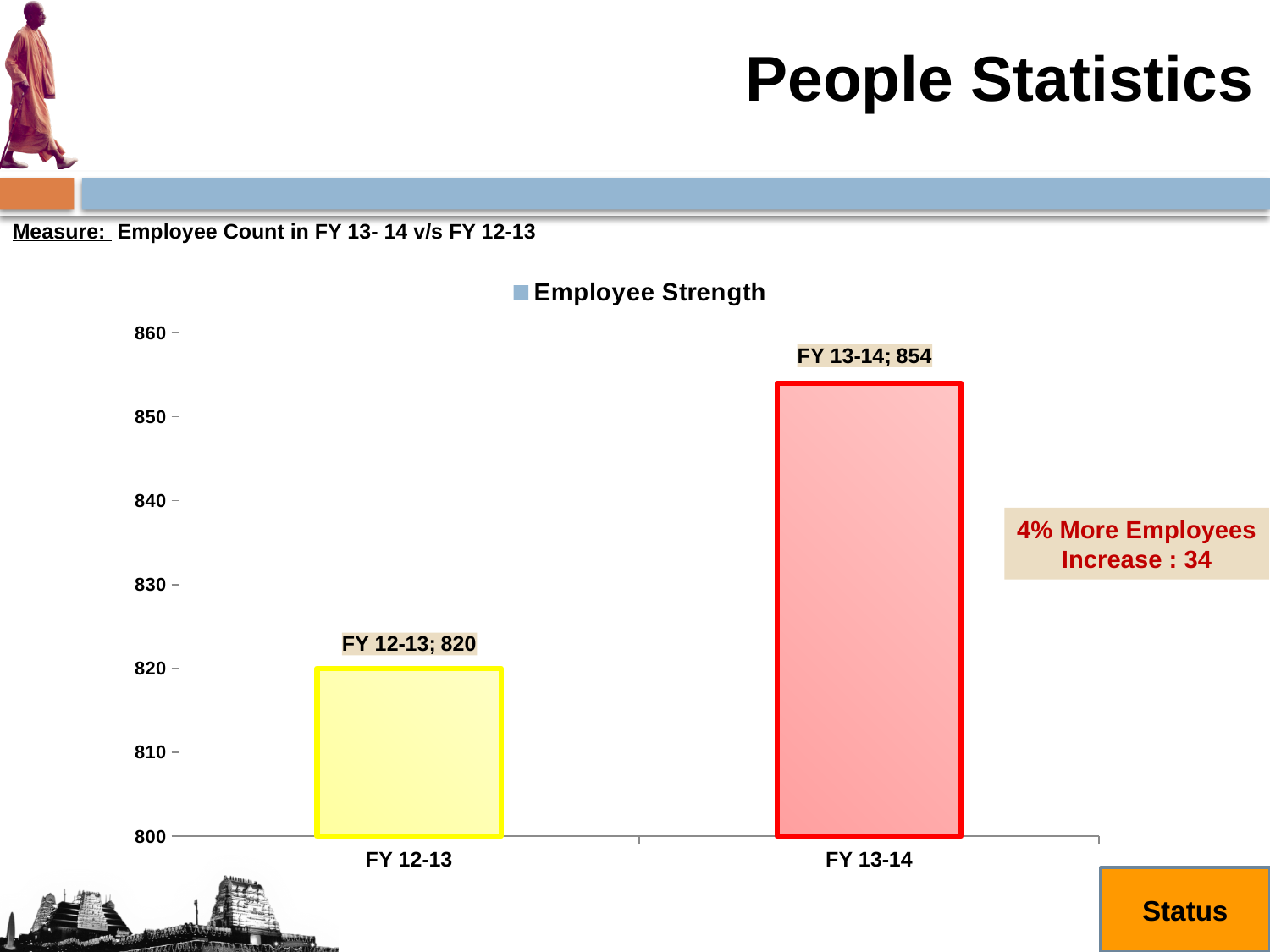

People Statistics
Measure:  Employee Count in FY 13- 14 v/s FY 12-13

### Chart

| Category | Employee Strength |
|---|---|
| FY 12-13 | 820.0 |
| FY 13-14 | 854.0 |
4% More Employees
Increase : 34
Status